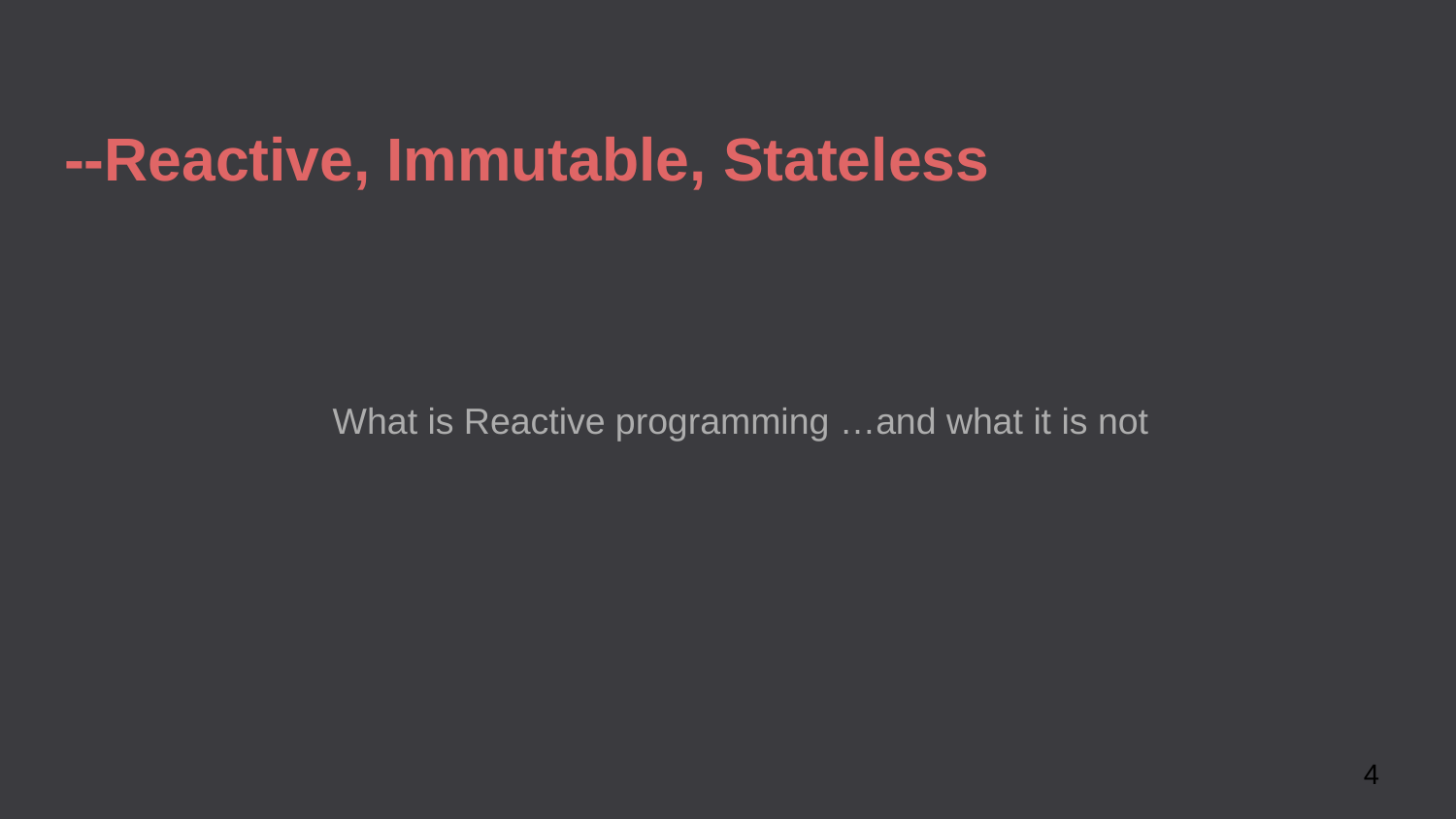

# --Reactive, Immutable, Stateless
What is Reactive programming …and what it is not

4